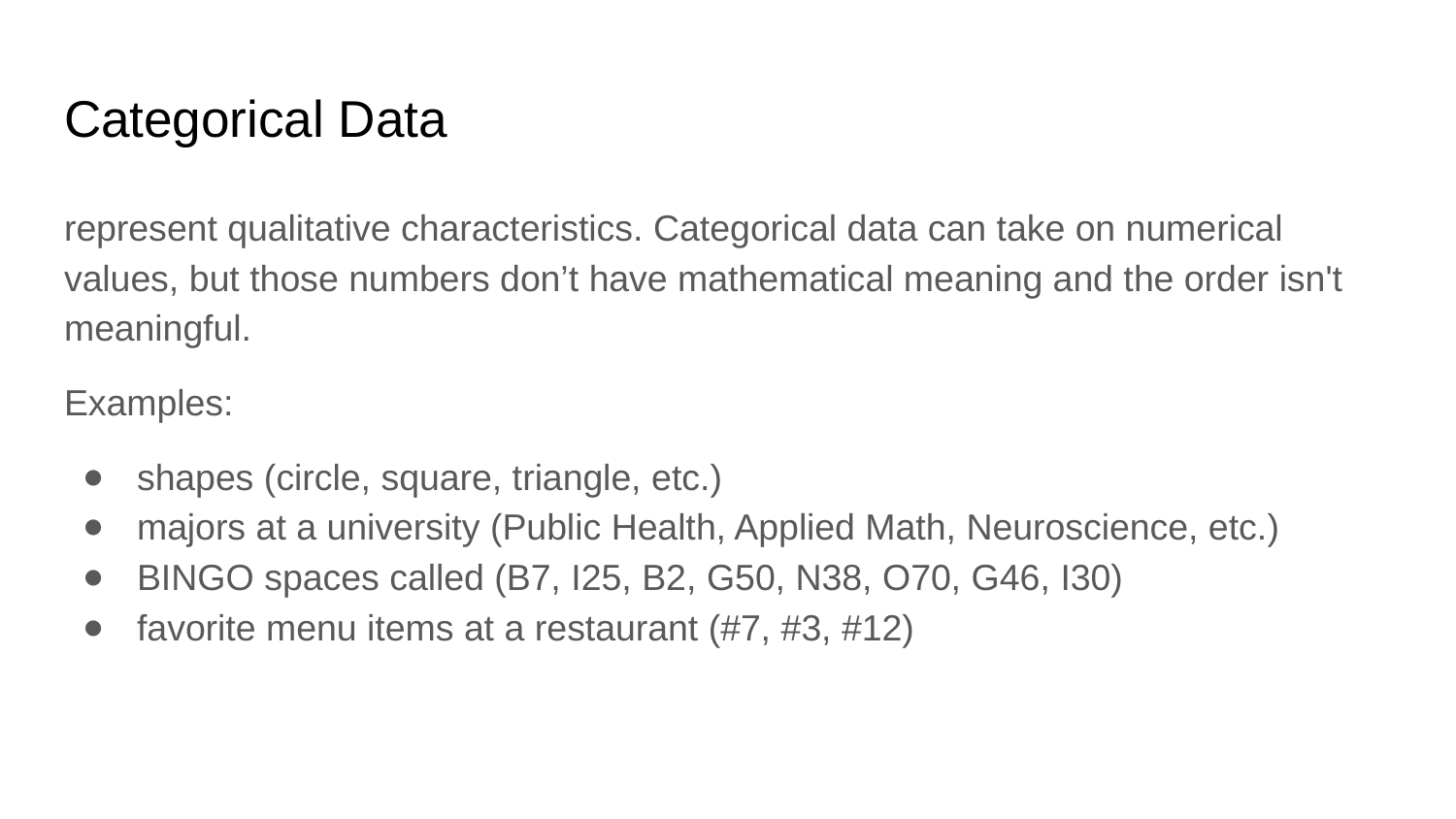

# Categorical Data
represent qualitative characteristics. Categorical data can take on numerical values, but those numbers don’t have mathematical meaning and the order isn't meaningful.
Examples:
shapes (circle, square, triangle, etc.)
majors at a university (Public Health, Applied Math, Neuroscience, etc.)
BINGO spaces called (B7, I25, B2, G50, N38, O70, G46, I30)
favorite menu items at a restaurant (#7, #3, #12)